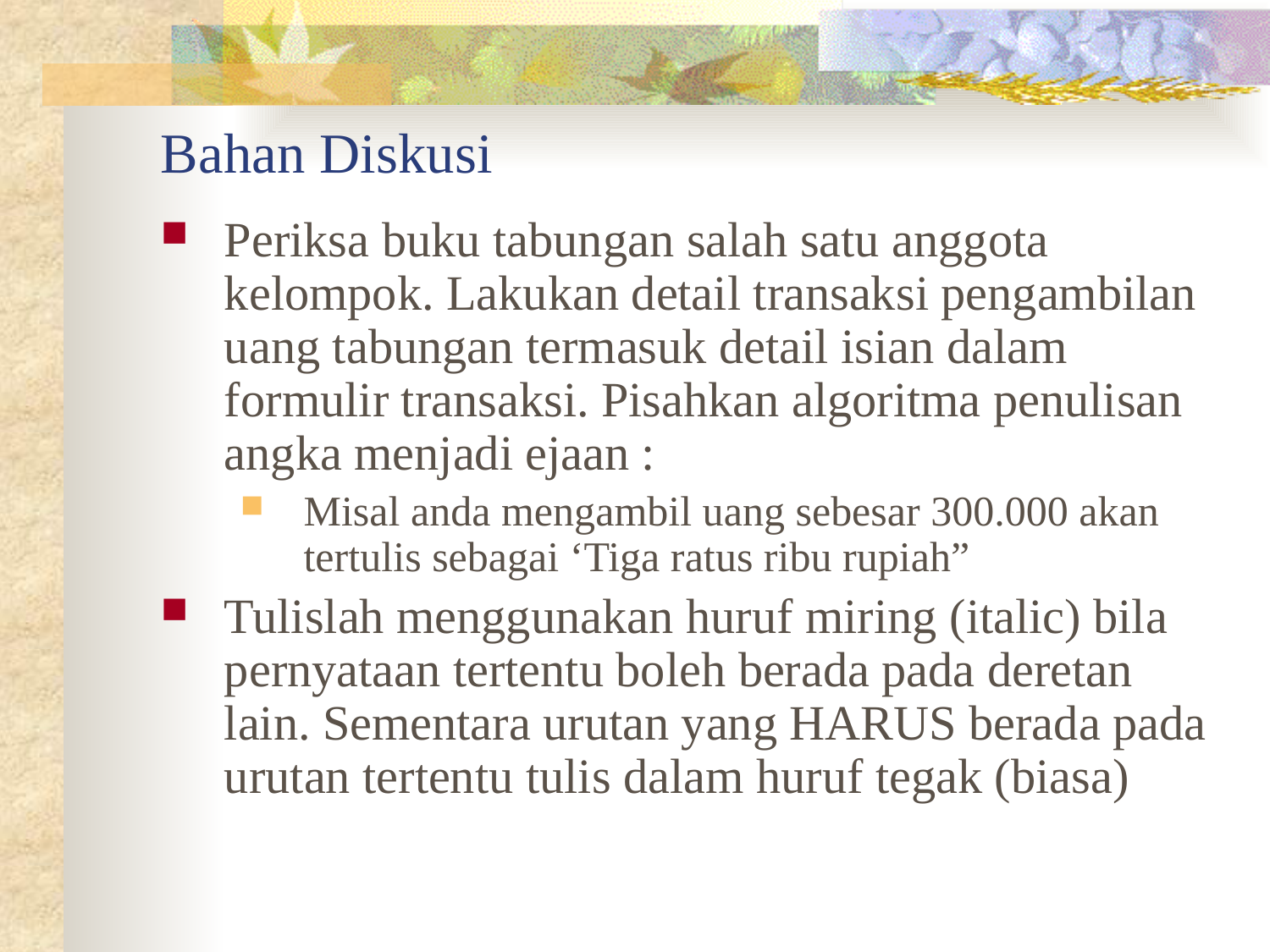

# Bahan Diskusi
Periksa buku tabungan salah satu anggota kelompok. Lakukan detail transaksi pengambilan uang tabungan termasuk detail isian dalam formulir transaksi. Pisahkan algoritma penulisan angka menjadi ejaan :
Misal anda mengambil uang sebesar 300.000 akan tertulis sebagai ‘Tiga ratus ribu rupiah”
Tulislah menggunakan huruf miring (italic) bila pernyataan tertentu boleh berada pada deretan lain. Sementara urutan yang HARUS berada pada urutan tertentu tulis dalam huruf tegak (biasa)